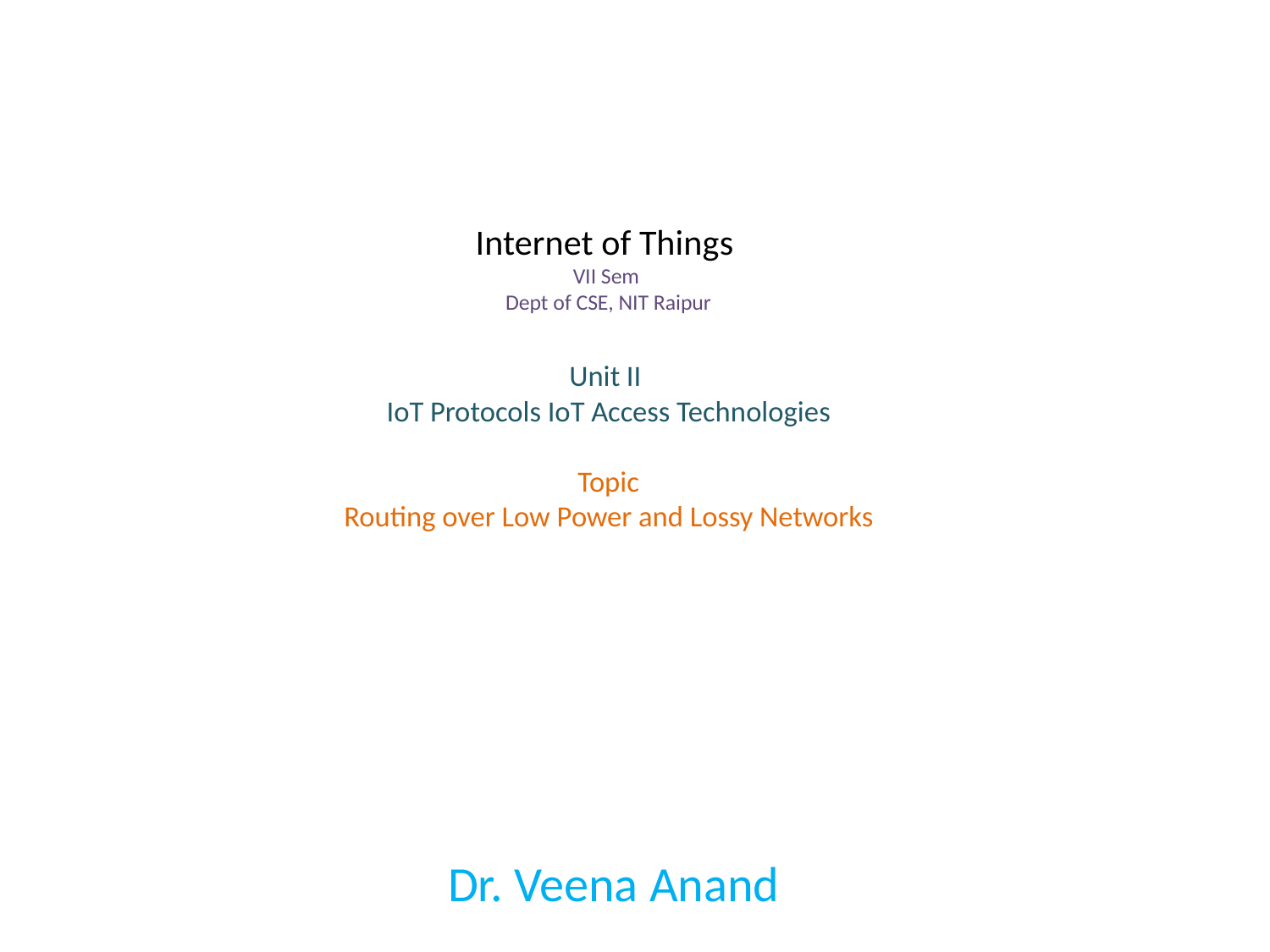

# Internet of Things VII Sem Dept of CSE, NIT Raipur Unit II IoT Protocols IoT Access Technologies Topic Routing over Low Power and Lossy Networks
Dr. Veena Anand